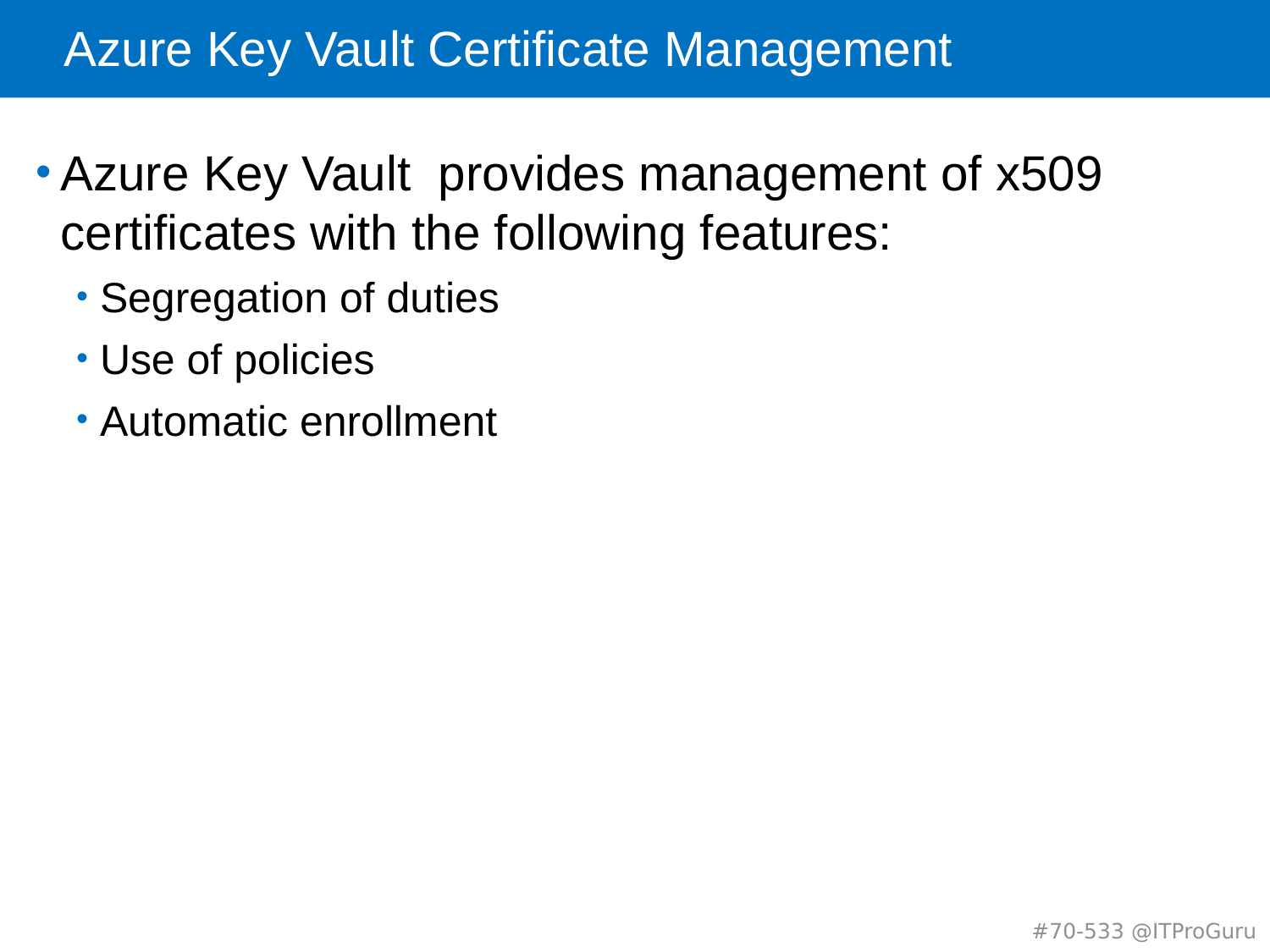

# Azure Key Vault Certificate Management
Azure Key Vault  provides management of x509 certificates with the following features:
Segregation of duties
Use of policies
Automatic enrollment